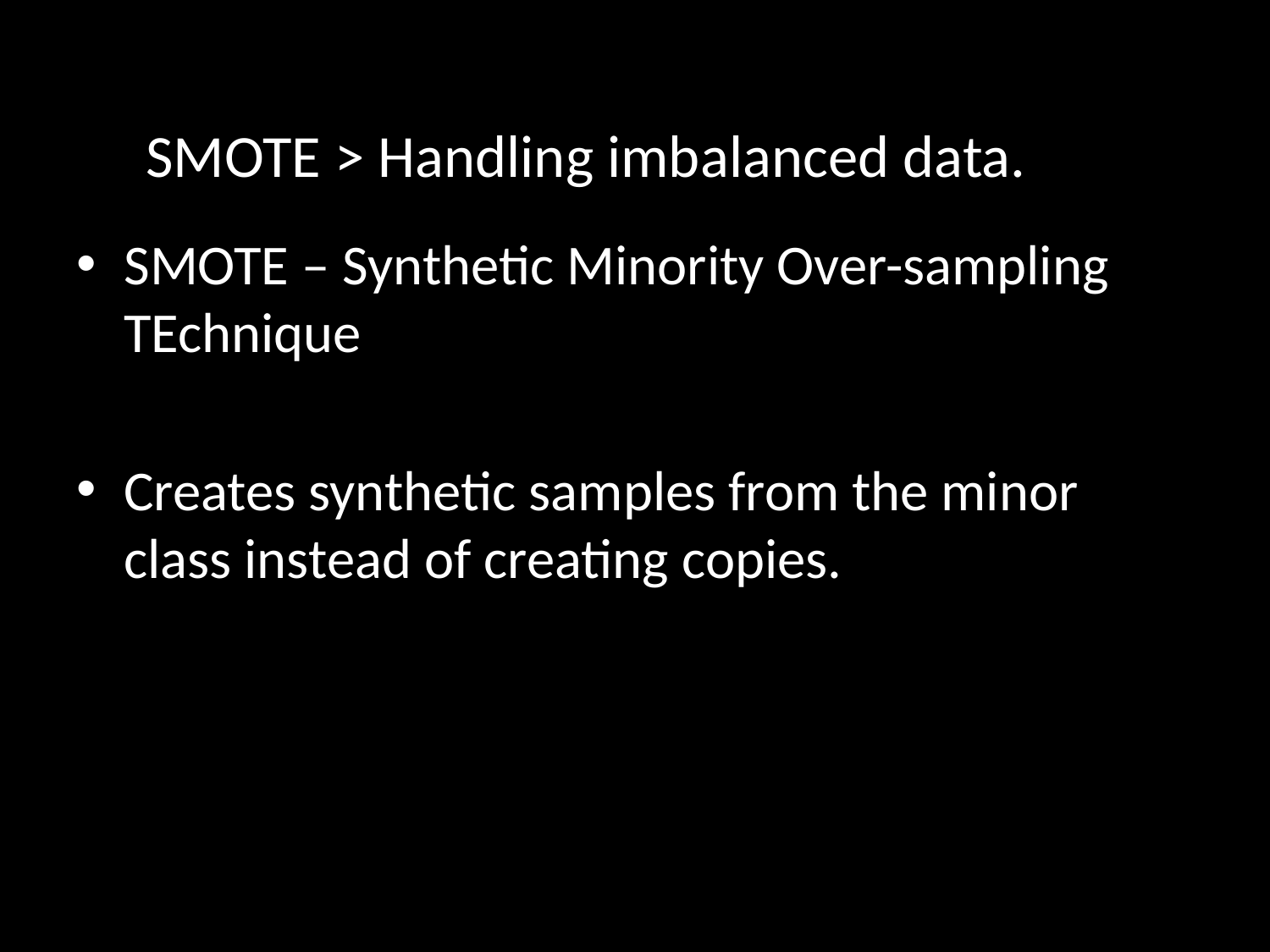

# SMOTE > Handling imbalanced data.
SMOTE – Synthetic Minority Over-sampling TEchnique

Creates synthetic samples from the minor class instead of creating copies.